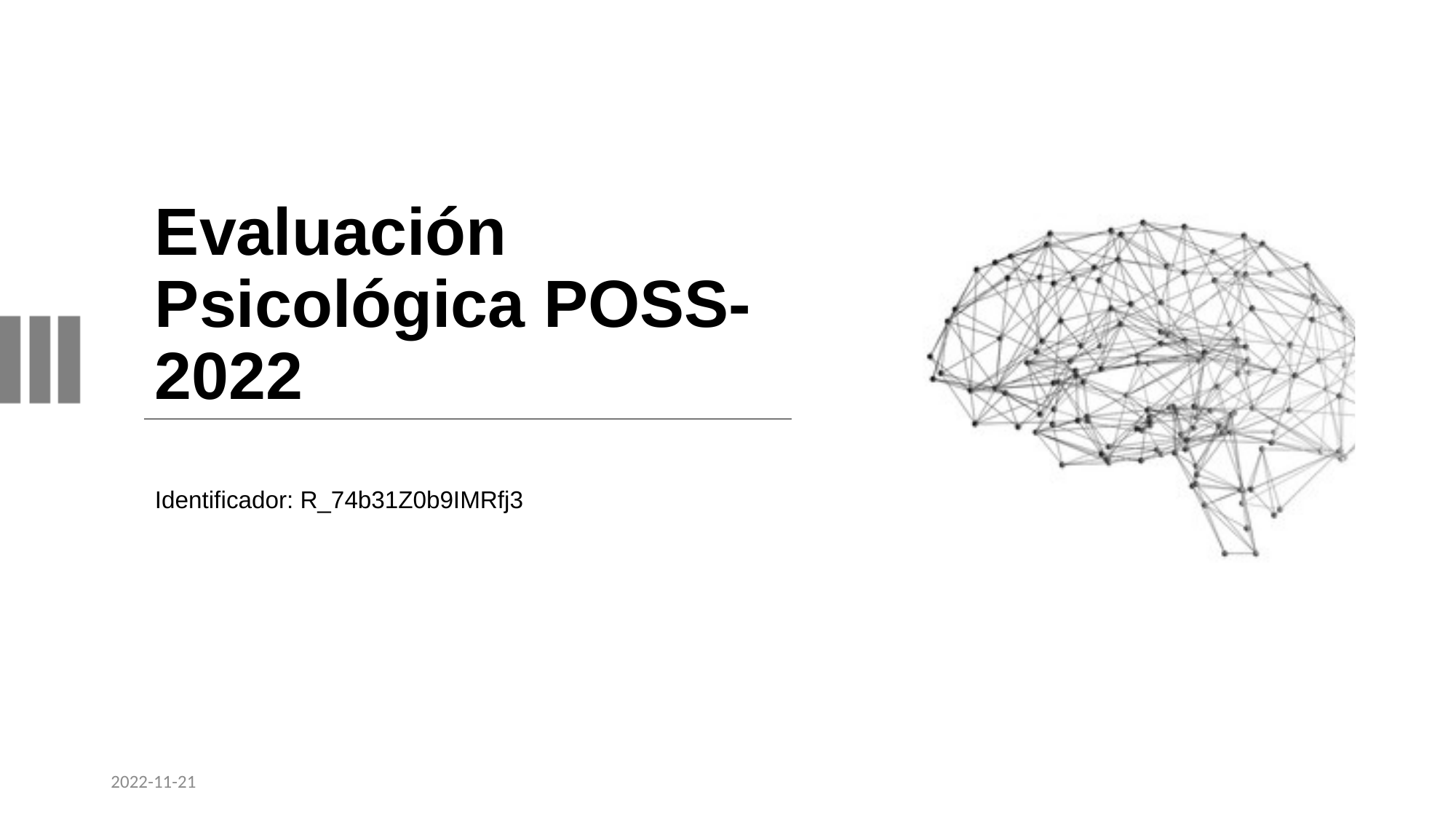

# Evaluación Psicológica POSS-2022
Identificador: R_74b31Z0b9IMRfj3
2022-11-21